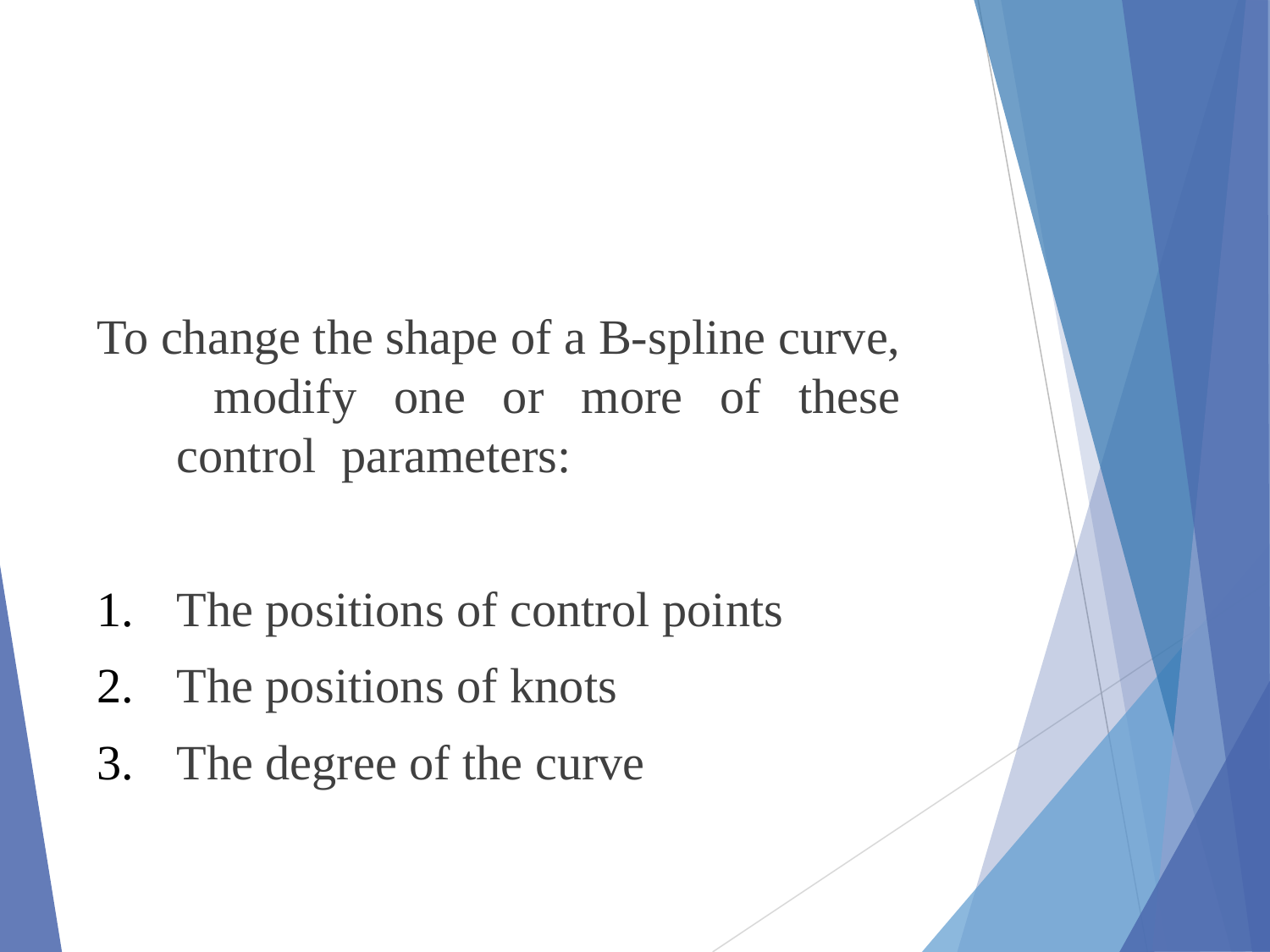

# To change the shape of a B-spline curve,  modify one or more of these control  parameters:
The positions of control points
The positions of knots
The degree of the curve